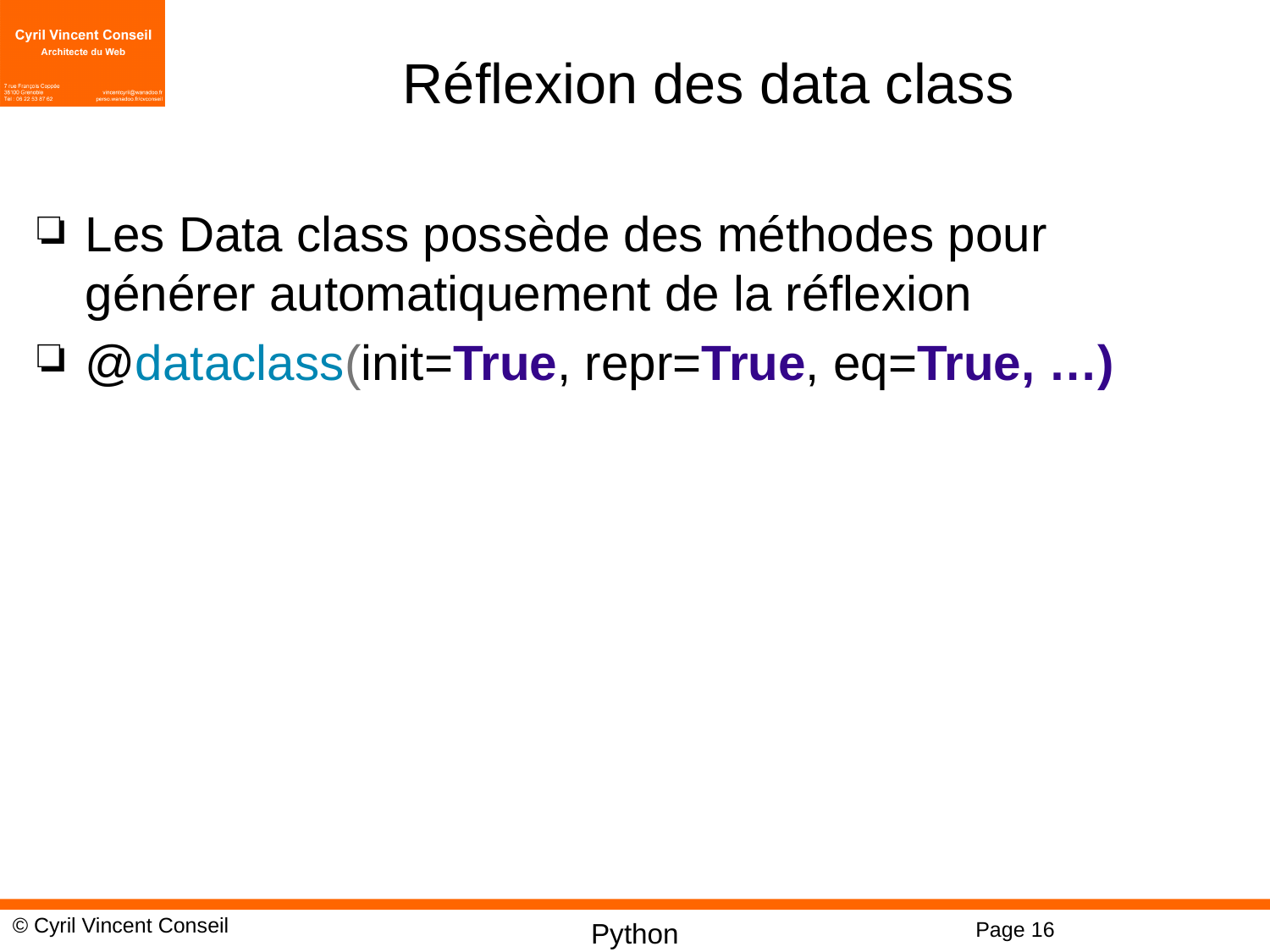

# Réflexion des data class
Les Data class possède des méthodes pour générer automatiquement de la réflexion
@dataclass(init=True, repr=True, eq=True, …)